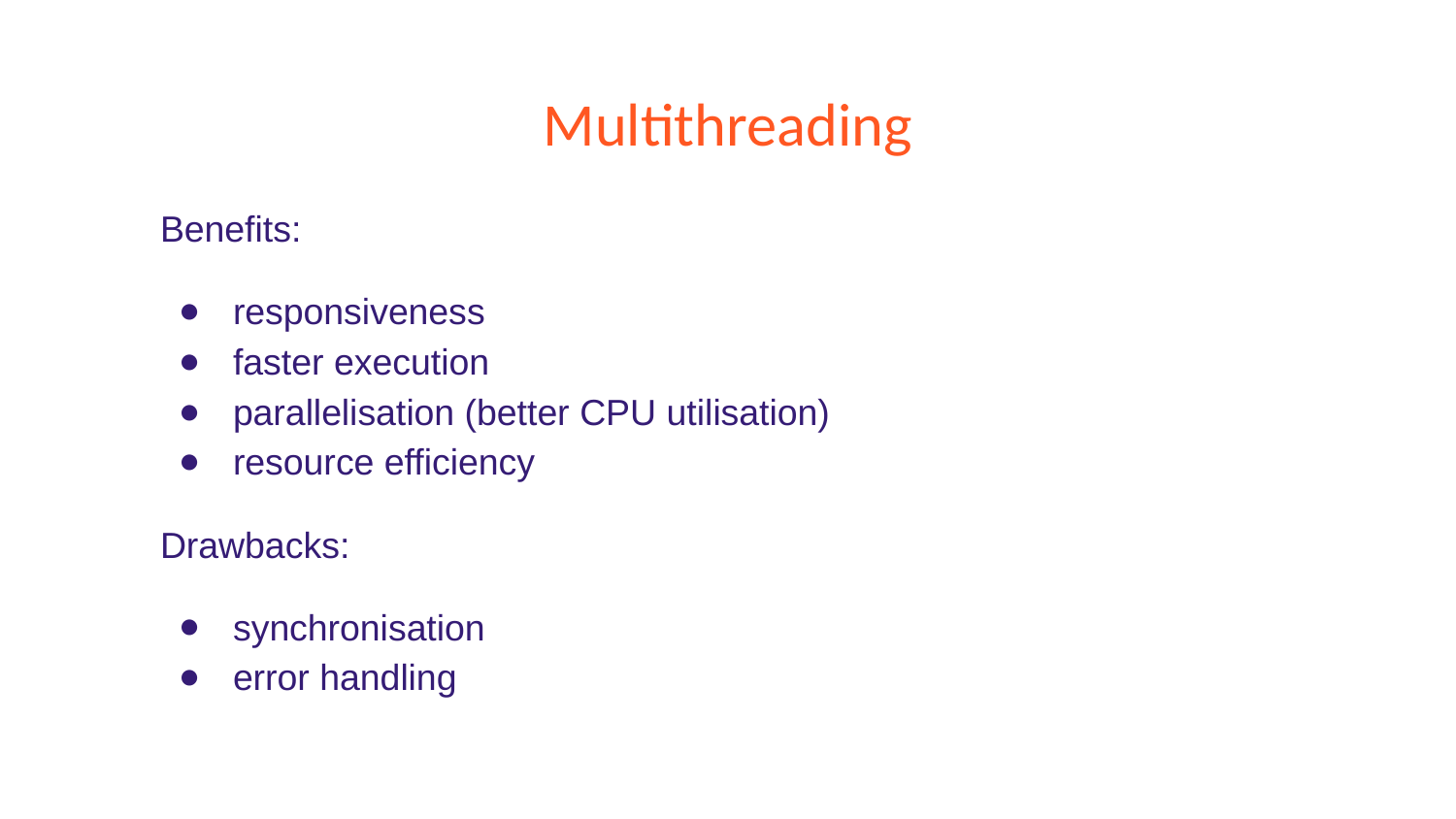

# Multithreading
Benefits:
responsiveness
faster execution
parallelisation (better CPU utilisation)
resource efficiency
Drawbacks:
synchronisation
error handling